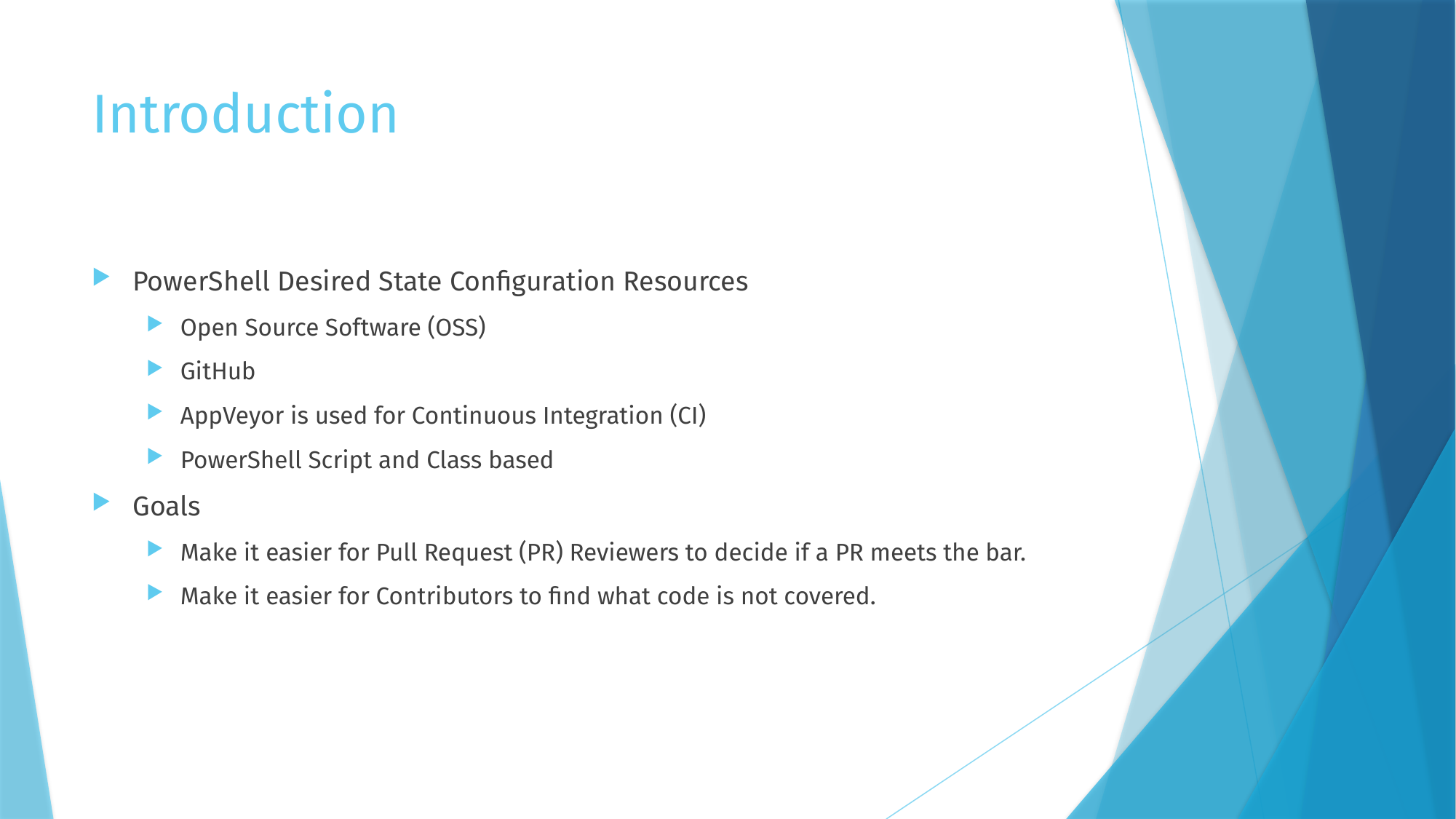

# Introduction
PowerShell Desired State Configuration Resources
Open Source Software (OSS)
GitHub
AppVeyor is used for Continuous Integration (CI)
PowerShell Script and Class based
Goals
Make it easier for Pull Request (PR) Reviewers to decide if a PR meets the bar.
Make it easier for Contributors to find what code is not covered.